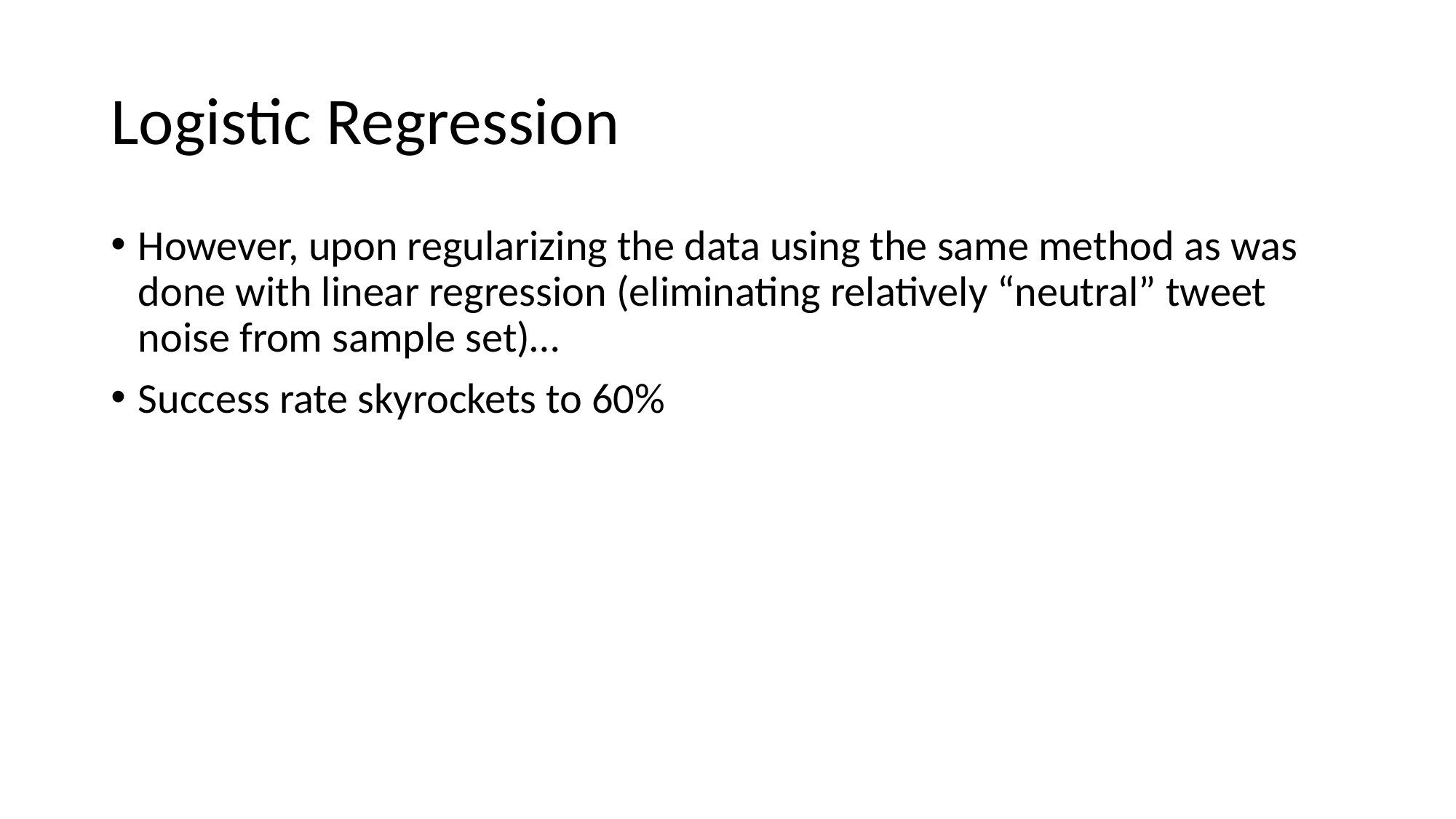

# Logistic Regression
However, upon regularizing the data using the same method as was done with linear regression (eliminating relatively “neutral” tweet noise from sample set)…
Success rate skyrockets to 60%